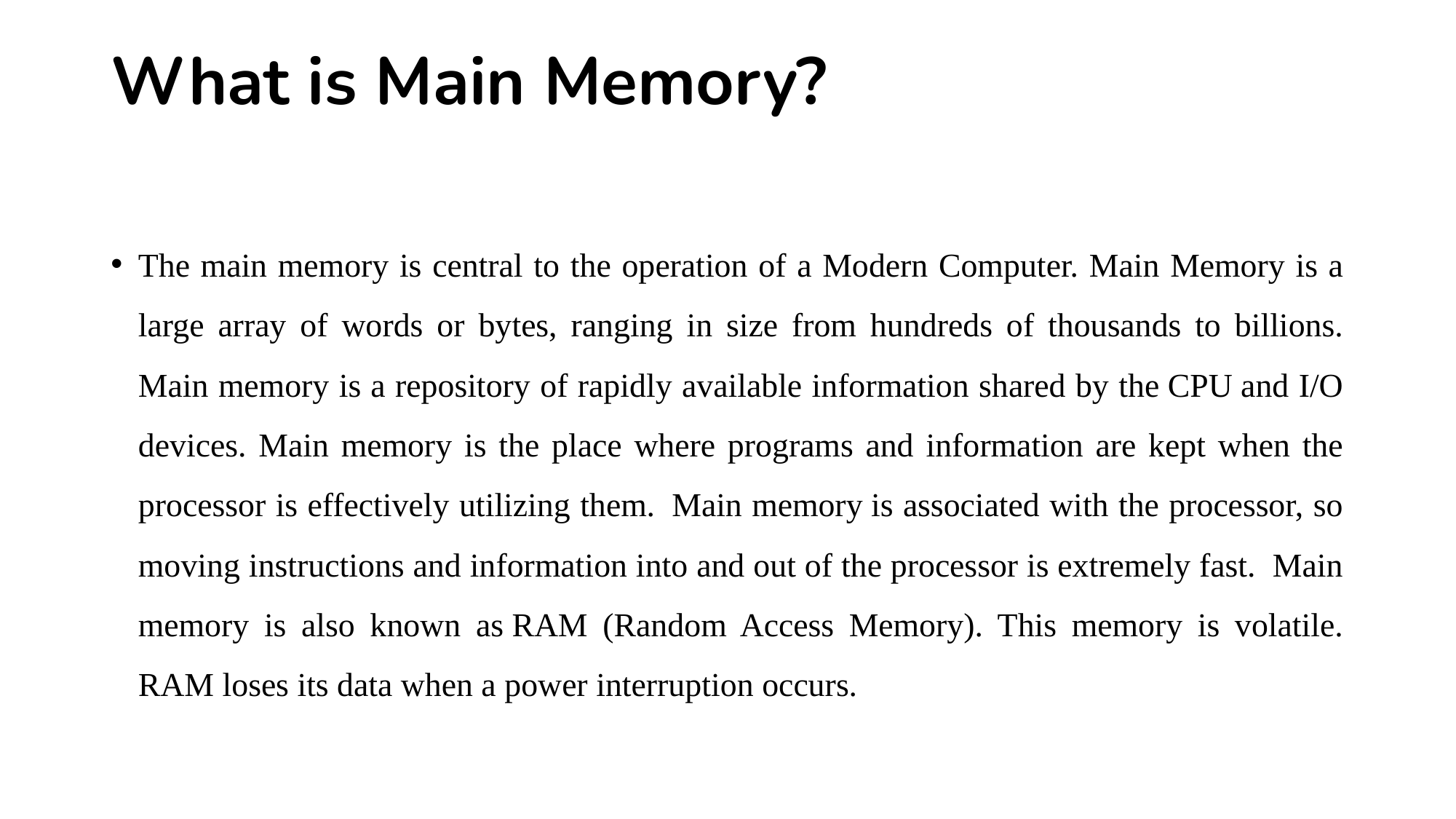

# What is Main Memory?
The main memory is central to the operation of a Modern Computer. Main Memory is a large array of words or bytes, ranging in size from hundreds of thousands to billions. Main memory is a repository of rapidly available information shared by the CPU and I/O devices. Main memory is the place where programs and information are kept when the processor is effectively utilizing them.  Main memory is associated with the processor, so moving instructions and information into and out of the processor is extremely fast.  Main memory is also known as RAM (Random Access Memory). This memory is volatile. RAM loses its data when a power interruption occurs.